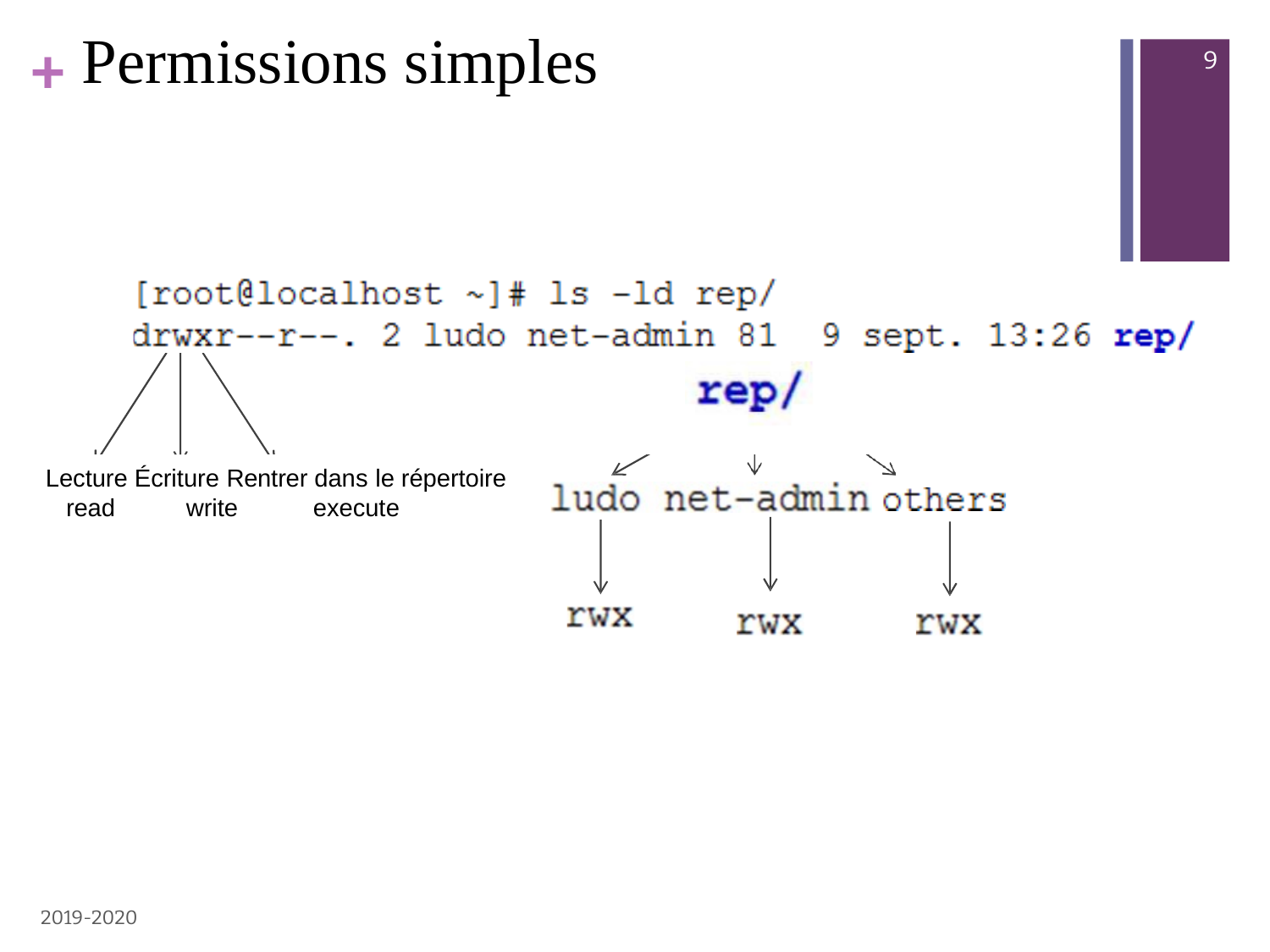

# Permissions simples
9

Lecture Écriture Rentrer dans le répertoire  read	write	execute

2019-2020